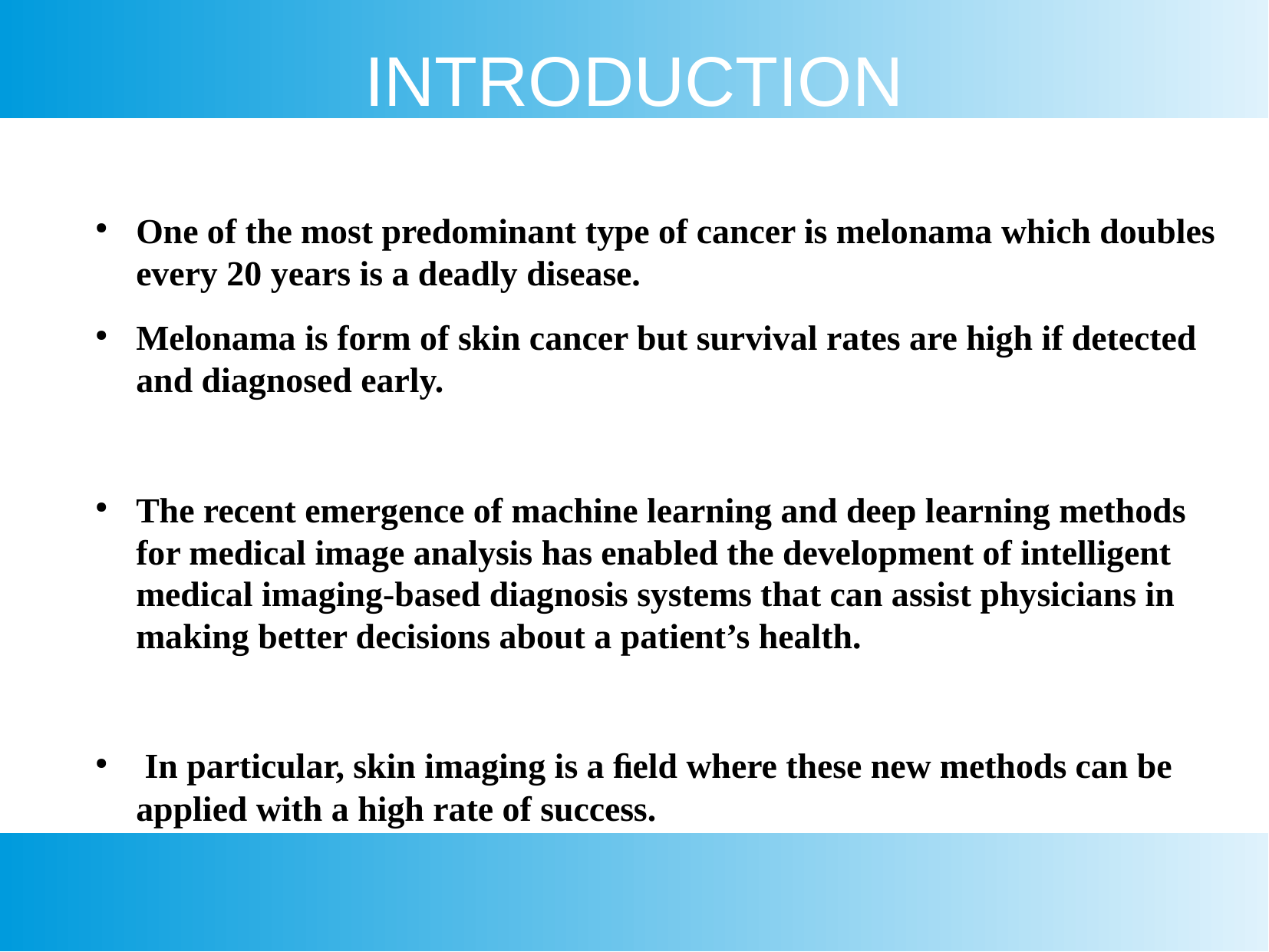

INTRODUCTION
One of the most predominant type of cancer is melonama which doubles every 20 years is a deadly disease.
Melonama is form of skin cancer but survival rates are high if detected and diagnosed early.

The recent emergence of machine learning and deep learning methods for medical image analysis has enabled the development of intelligent medical imaging-based diagnosis systems that can assist physicians in making better decisions about a patient’s health.

 In particular, skin imaging is a ﬁeld where these new methods can be applied with a high rate of success.